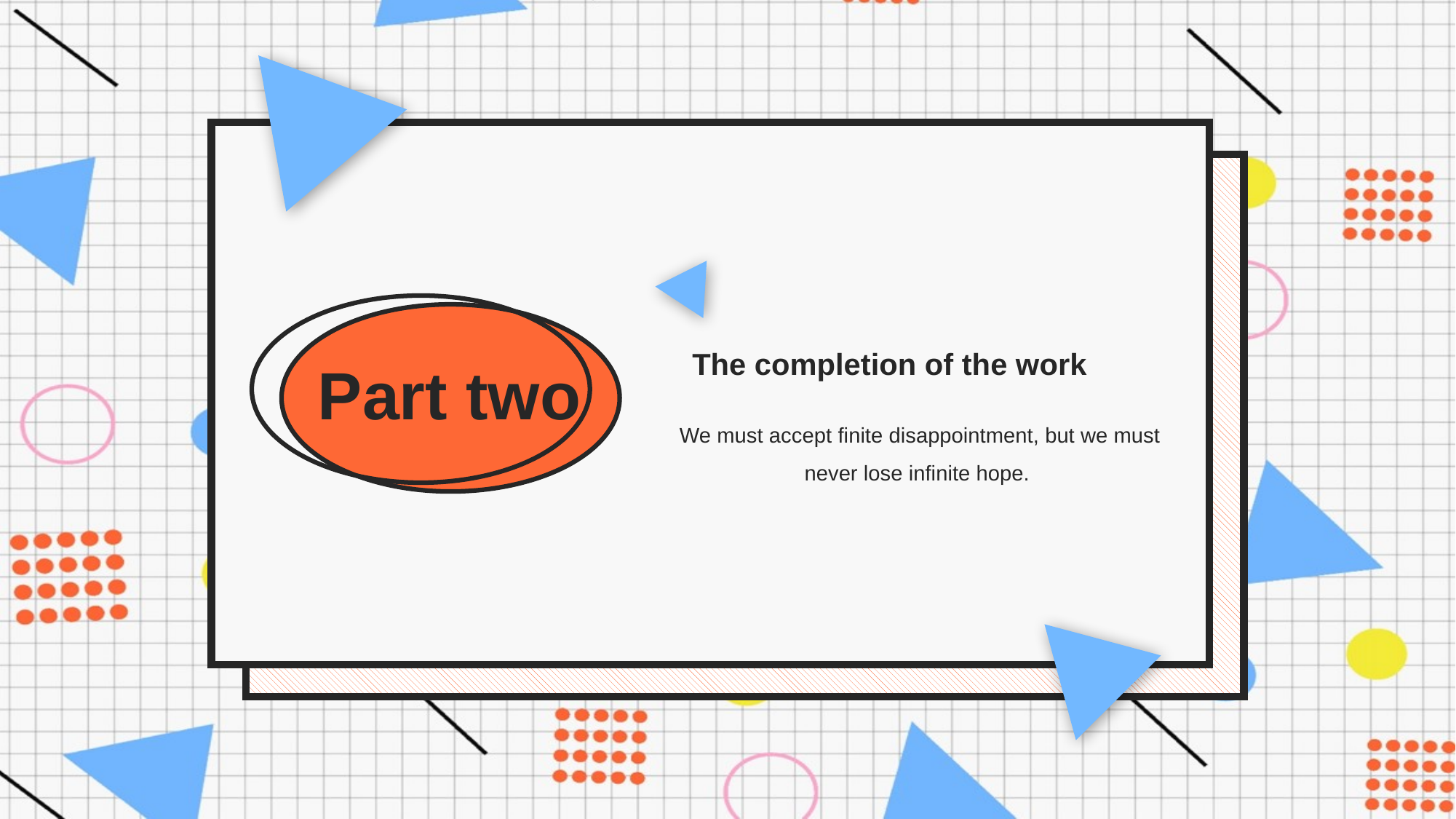

Part two
The completion of the work
We must accept finite disappointment, but we must never lose infinite hope.